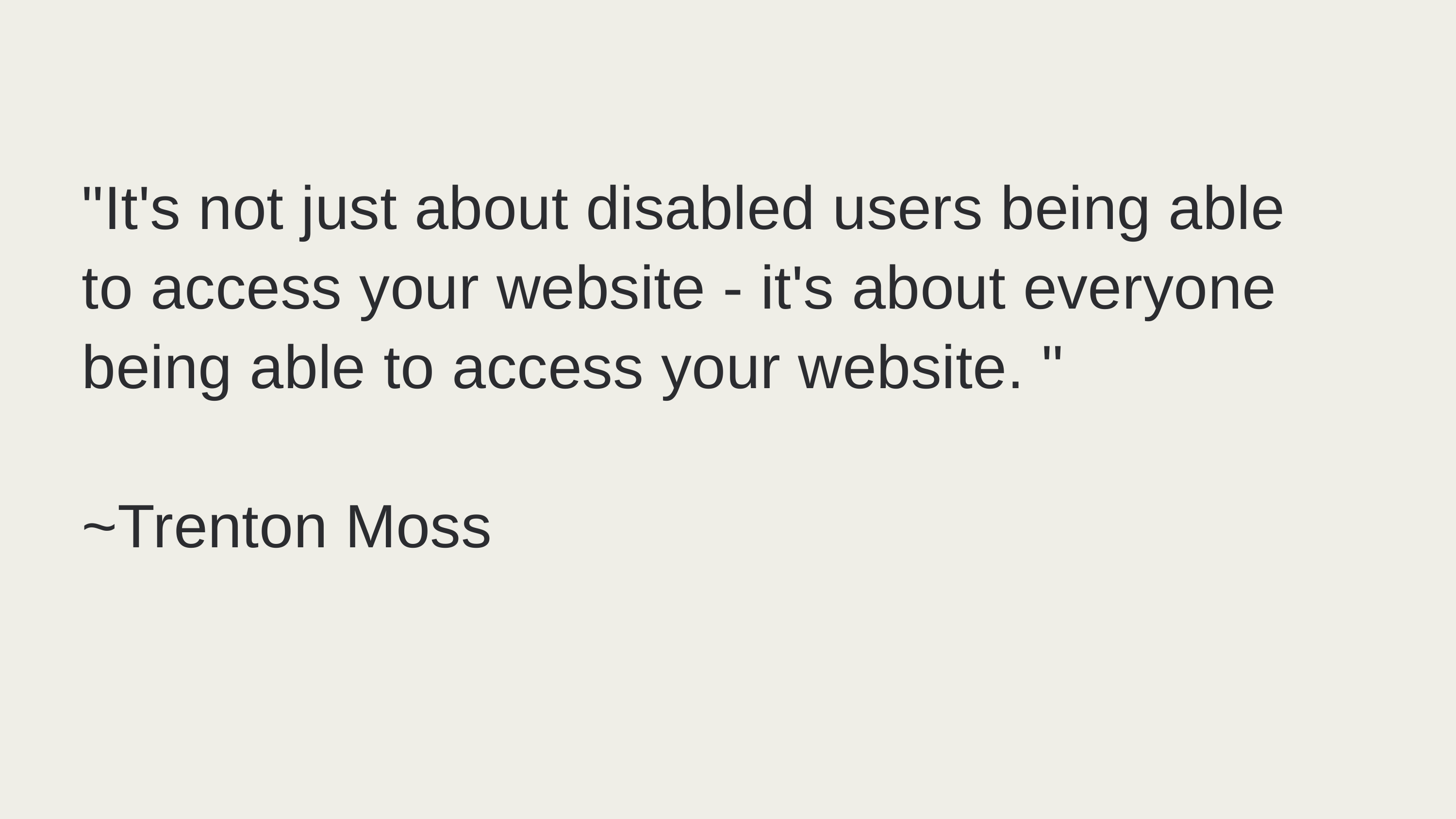

"It's not just about disabled users being able to access your website - it's about everyone being able to access your website. "

~Trenton Moss